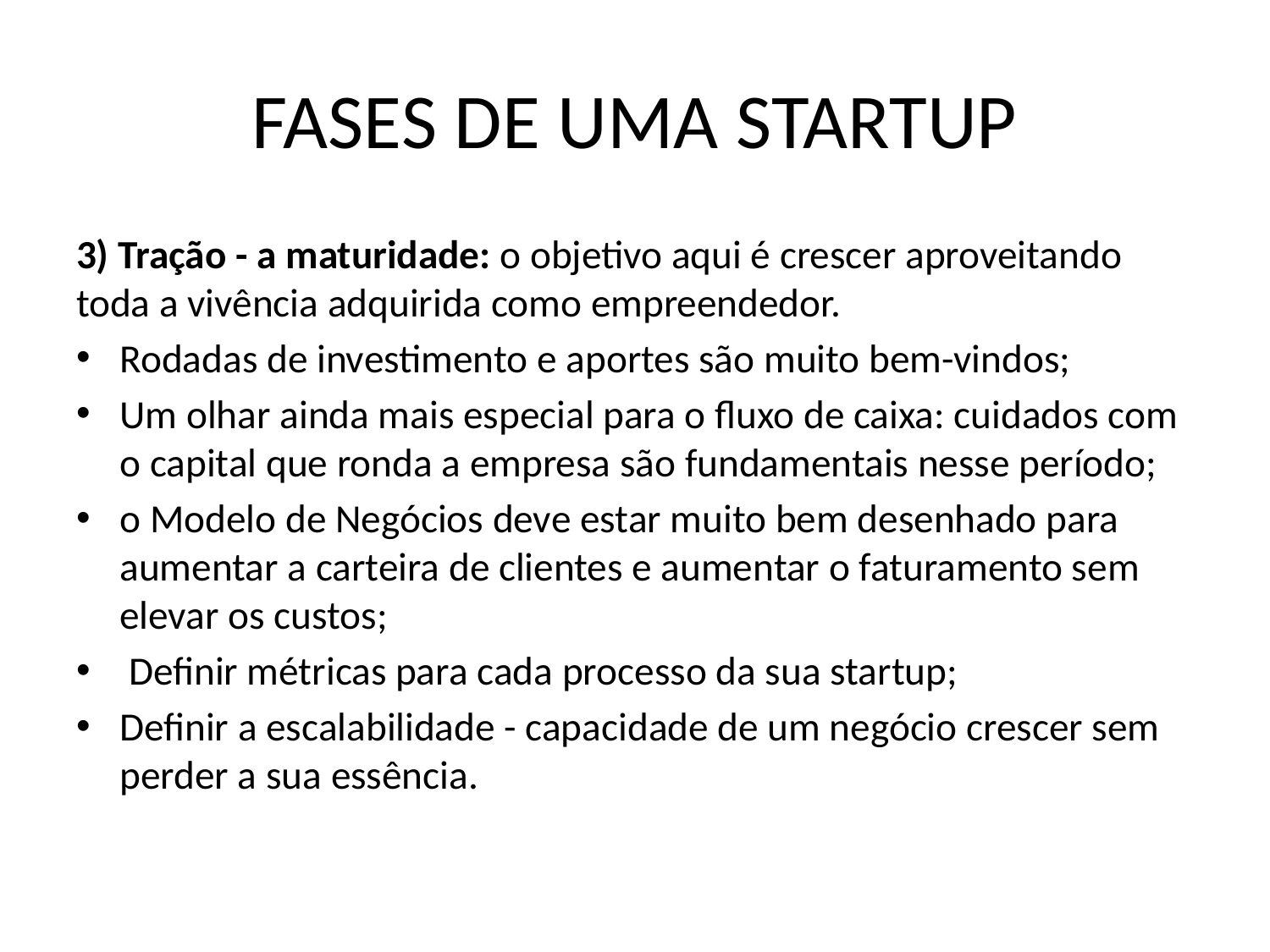

# FASES DE UMA STARTUP
3) Tração - a maturidade: o objetivo aqui é crescer aproveitando toda a vivência adquirida como empreendedor.
Rodadas de investimento e aportes são muito bem-vindos;
Um olhar ainda mais especial para o fluxo de caixa: cuidados com o capital que ronda a empresa são fundamentais nesse período;
o Modelo de Negócios deve estar muito bem desenhado para aumentar a carteira de clientes e aumentar o faturamento sem elevar os custos;
 Definir métricas para cada processo da sua startup;
Definir a escalabilidade - capacidade de um negócio crescer sem perder a sua essência.